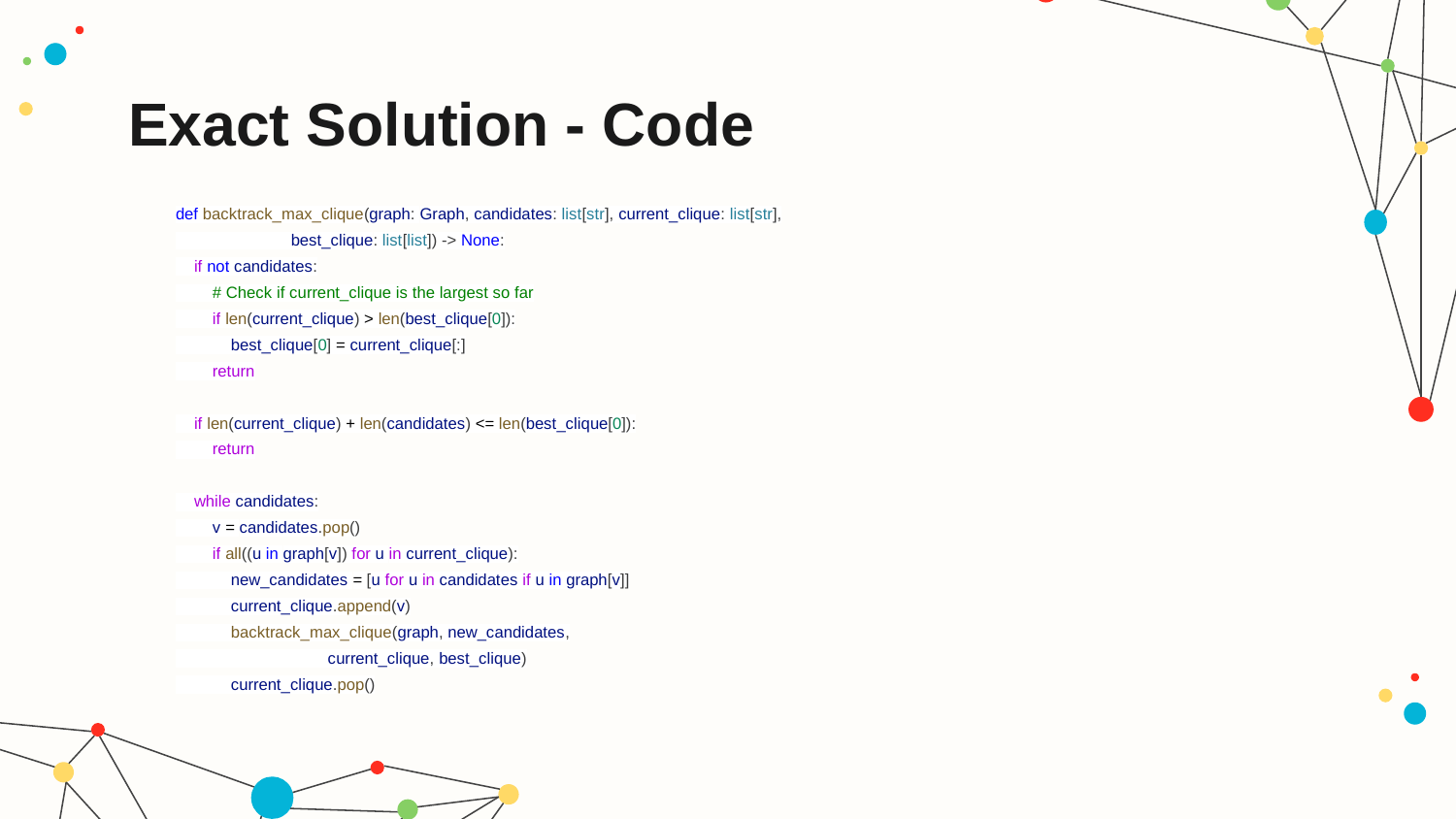

# Exact Solution - Code
def backtrack_max_clique(graph: Graph, candidates: list[str], current_clique: list[str],
                         best_clique: list[list]) -> None:
    if not candidates:
        # Check if current_clique is the largest so far
        if len(current_clique) > len(best_clique[0]):
            best_clique[0] = current_clique[:]
        return

    if len(current_clique) + len(candidates) <= len(best_clique[0]):
        return

    while candidates:
        v = candidates.pop()
        if all((u in graph[v]) for u in current_clique):
            new_candidates = [u for u in candidates if u in graph[v]]
            current_clique.append(v)
            backtrack_max_clique(graph, new_candidates,
                                 current_clique, best_clique)
            current_clique.pop()